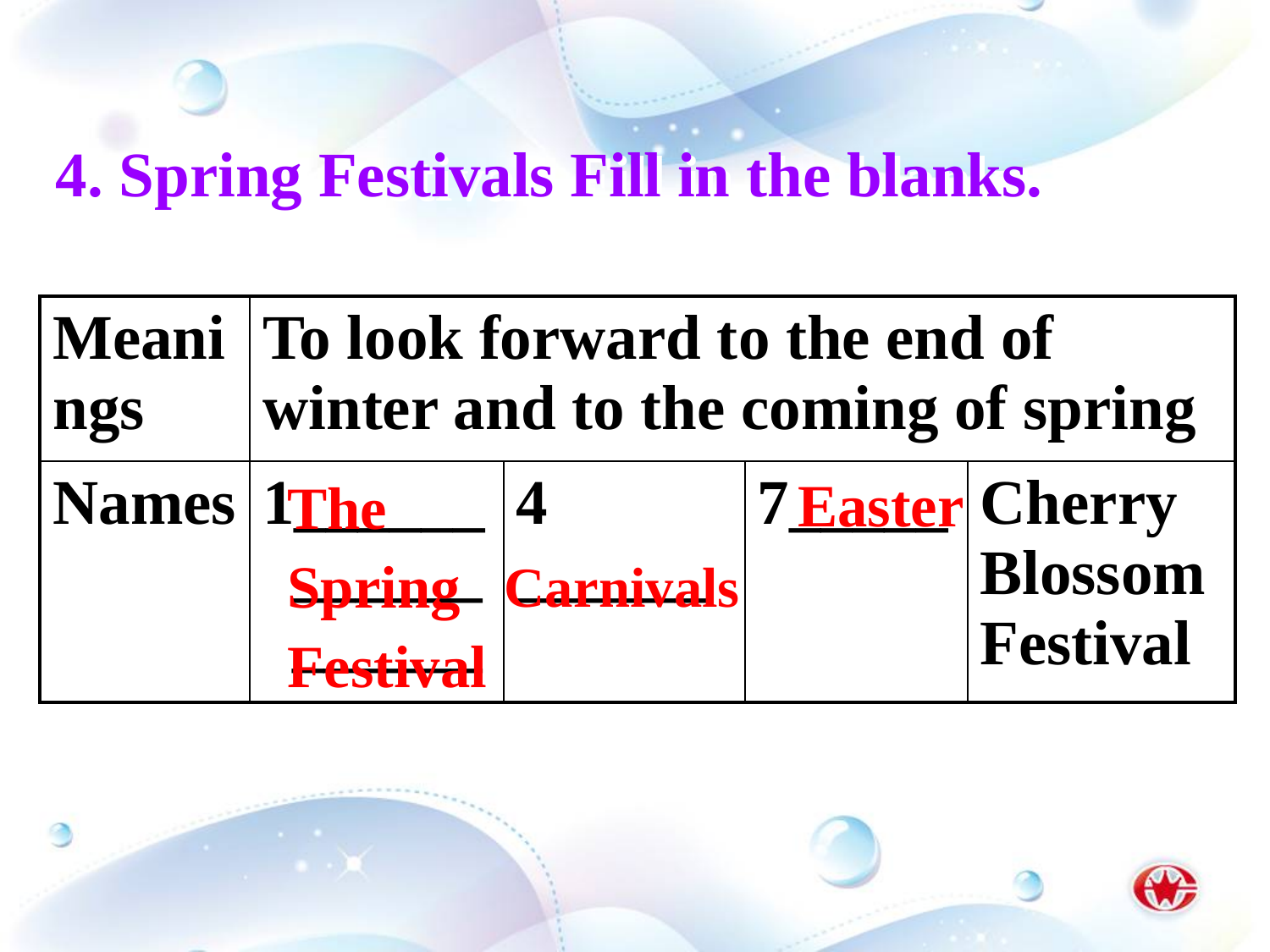

4. Spring Festivals Fill in the blanks.
| Meanings | To look forward to the end of winter and to the coming of spring |  |  |  |
| --- | --- | --- | --- | --- |
| Names | 1\_\_\_\_\_\_ \_\_\_\_\_\_\_\_\_\_\_\_ | 4 \_\_\_\_\_\_ | 7\_\_\_\_\_ | Cherry Blossom Festival |
The Spring
Festival
Easter
Carnivals